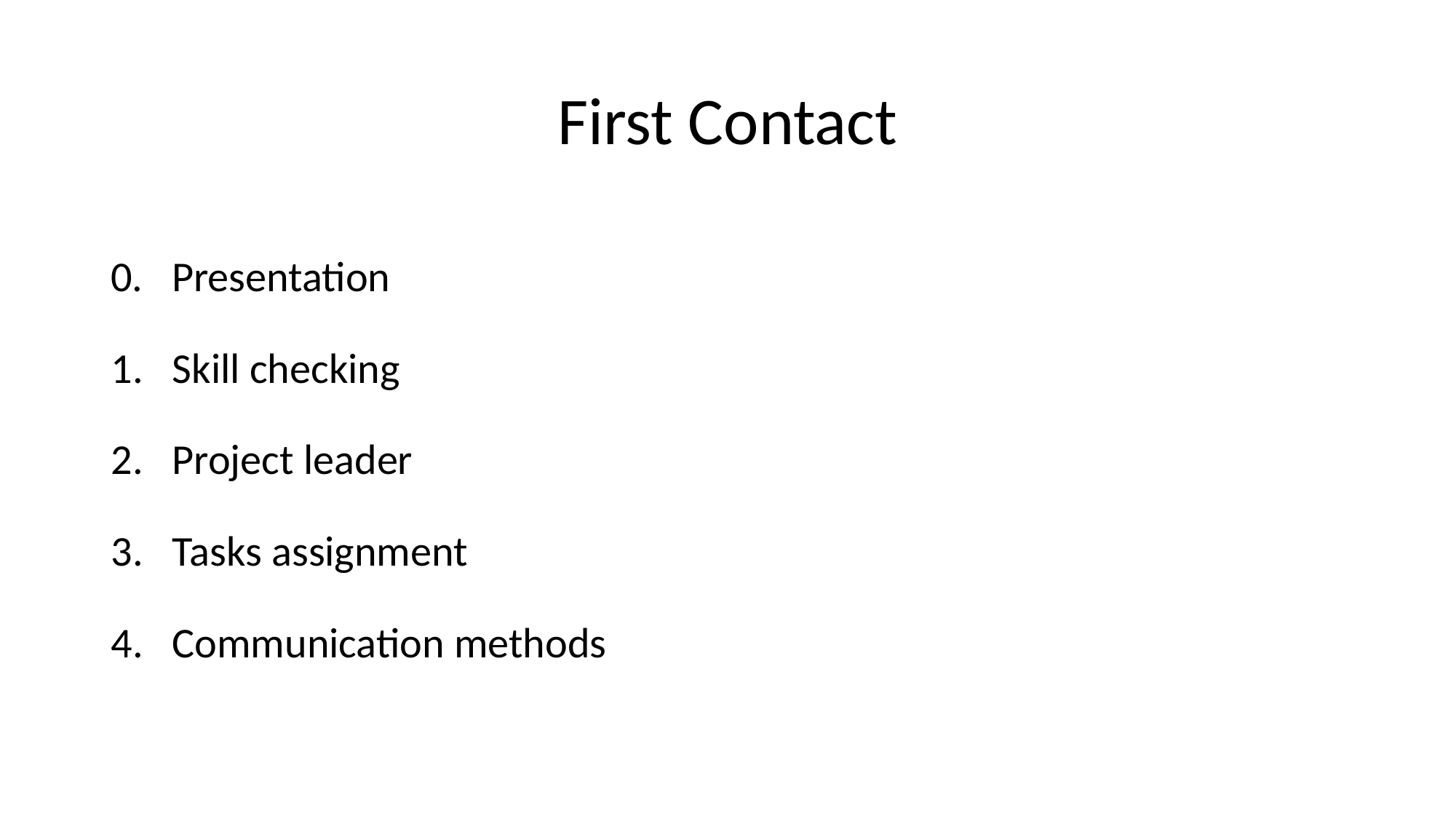

# First Contact
0.   Presentation
Skill checking
Project leader
Tasks assignment
Communication methods